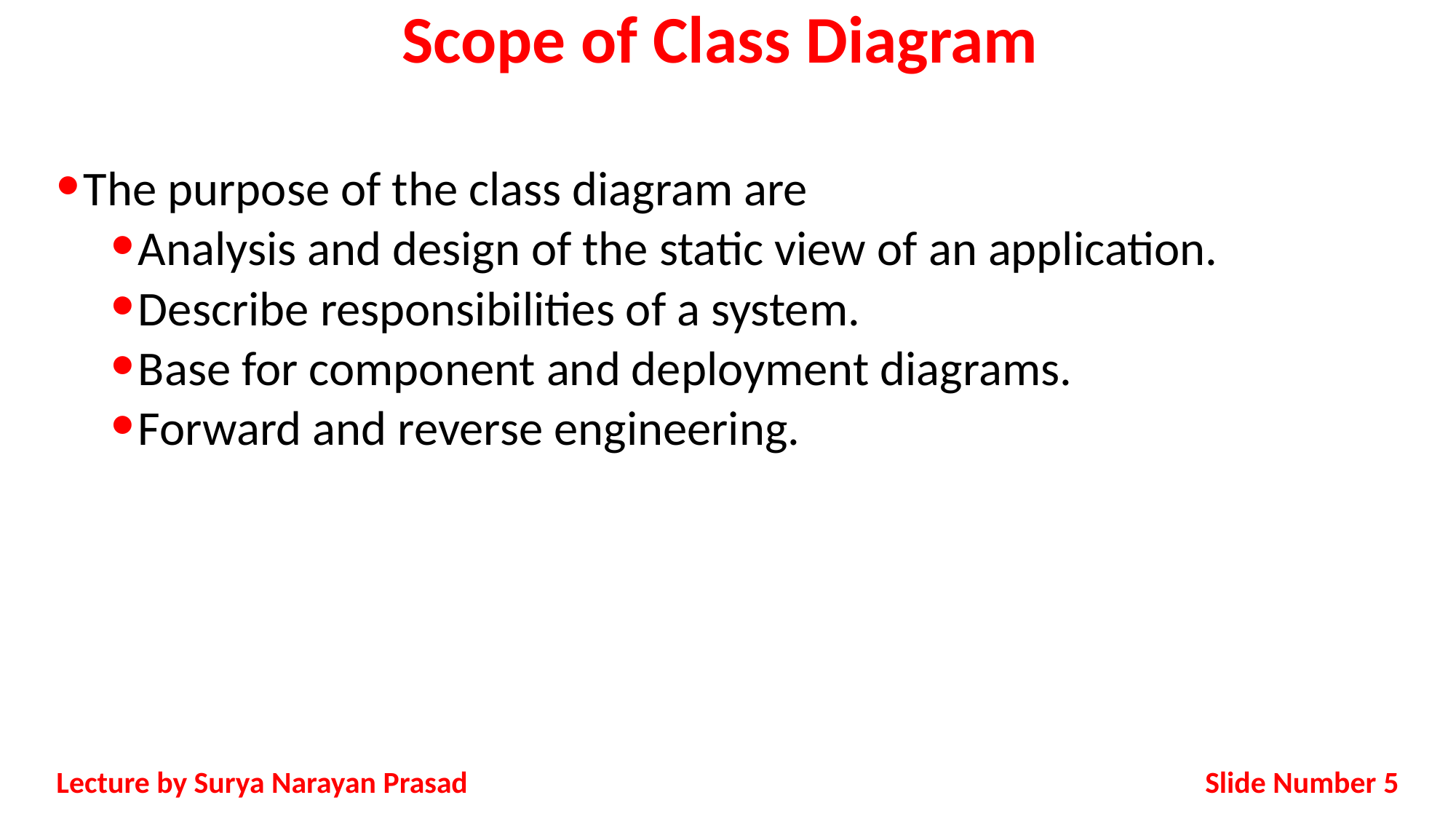

# Scope of Class Diagram
The purpose of the class diagram are
Analysis and design of the static view of an application.
Describe responsibilities of a system.
Base for component and deployment diagrams.
Forward and reverse engineering.
Slide Number 5
Lecture by Surya Narayan Prasad